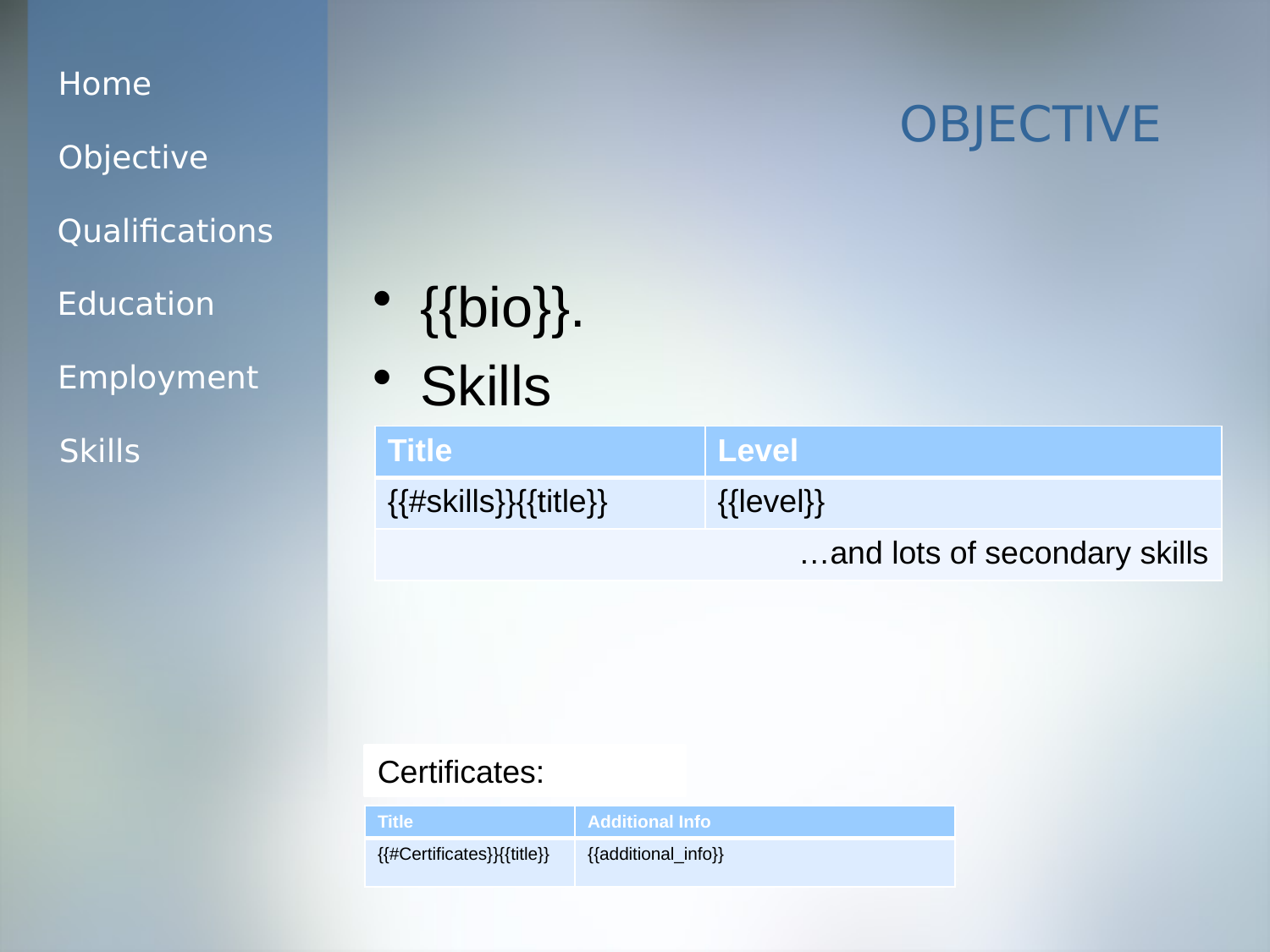

# OBJECTIVE
{{bio}}.
Skills

| Title | Level |
| --- | --- |
| {{#skills}}{{title}} | {{level}} |
| …and lots of secondary skills |  |
Certificates:
| Title | Additional Info |
| --- | --- |
| {{#Certificates}}{{title}} | {{additional\_info}} |